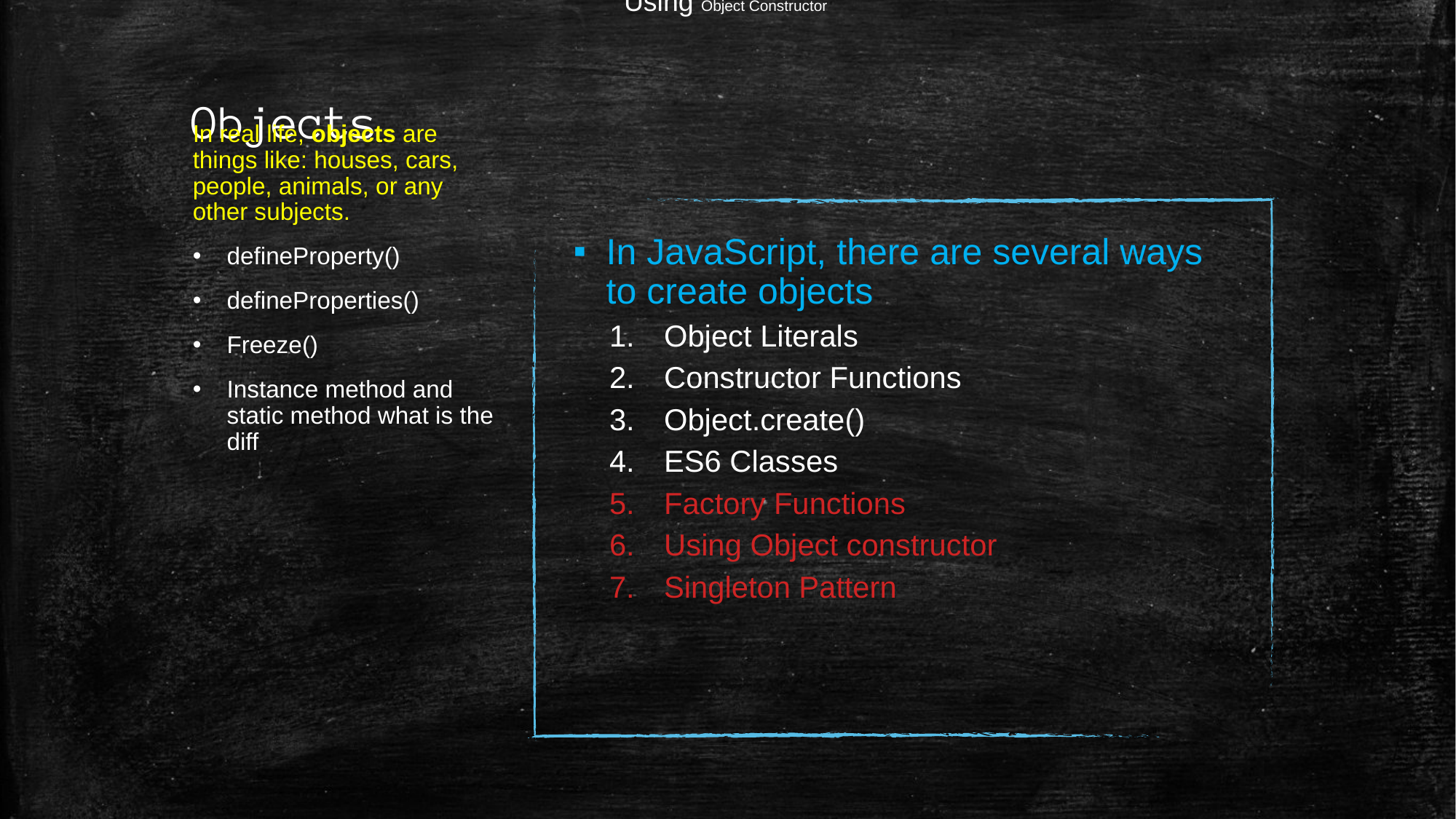

Using Object Constructor
# Objects
In real life, objects are things like: houses, cars, people, animals, or any other subjects.
defineProperty()
defineProperties()
Freeze()
Instance method and static method what is the diff

In JavaScript, there are several ways to create objects
Object Literals
Constructor Functions
Object.create()
ES6 Classes
Factory Functions
Using Object constructor
Singleton Pattern